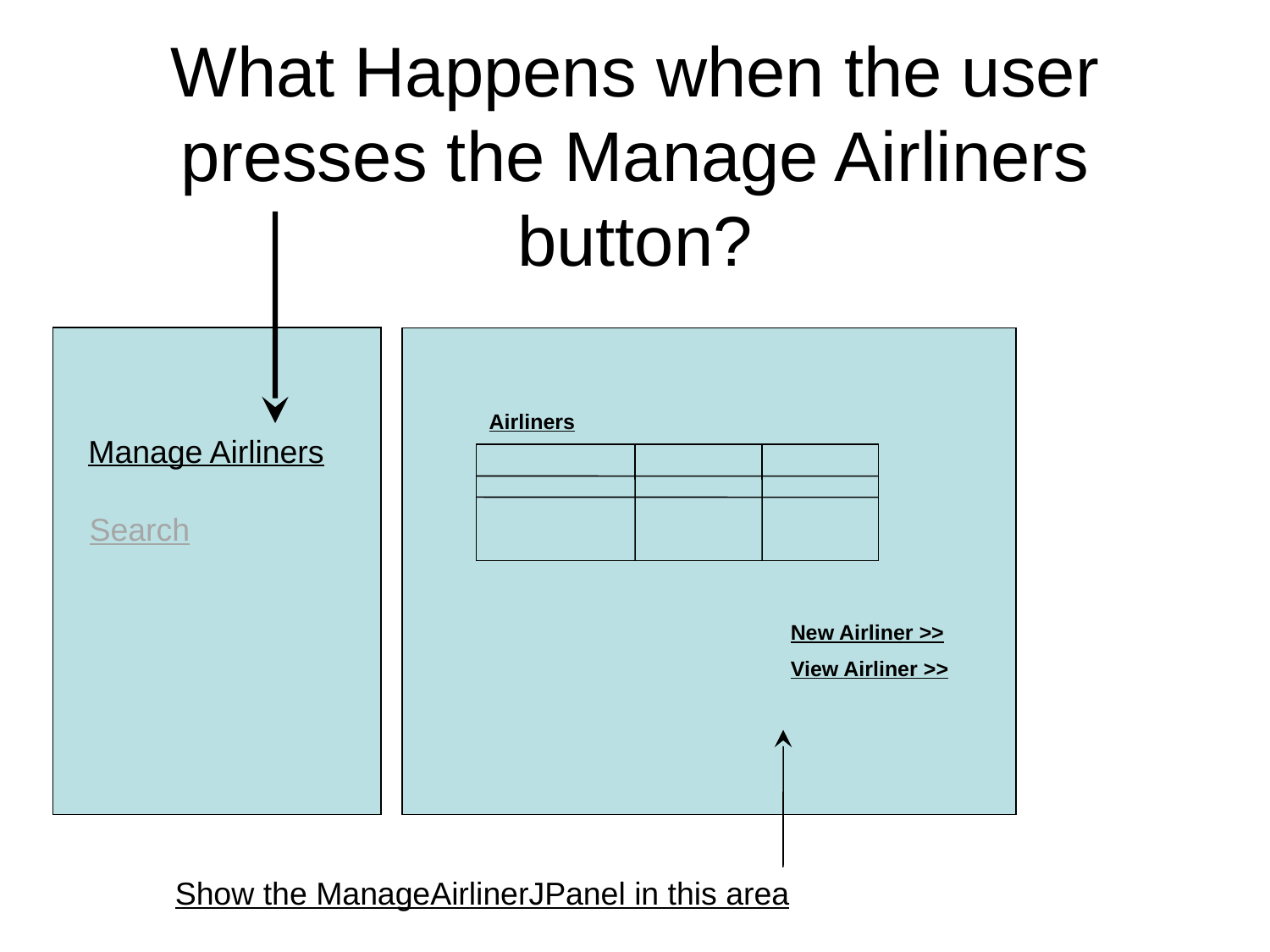

# What Happens when the user presses the Manage Airliners button?

Airliners
Manage Airliners

Search
New Airliner >>
View Airliner >>

Show the ManageAirlinerJPanel in this area